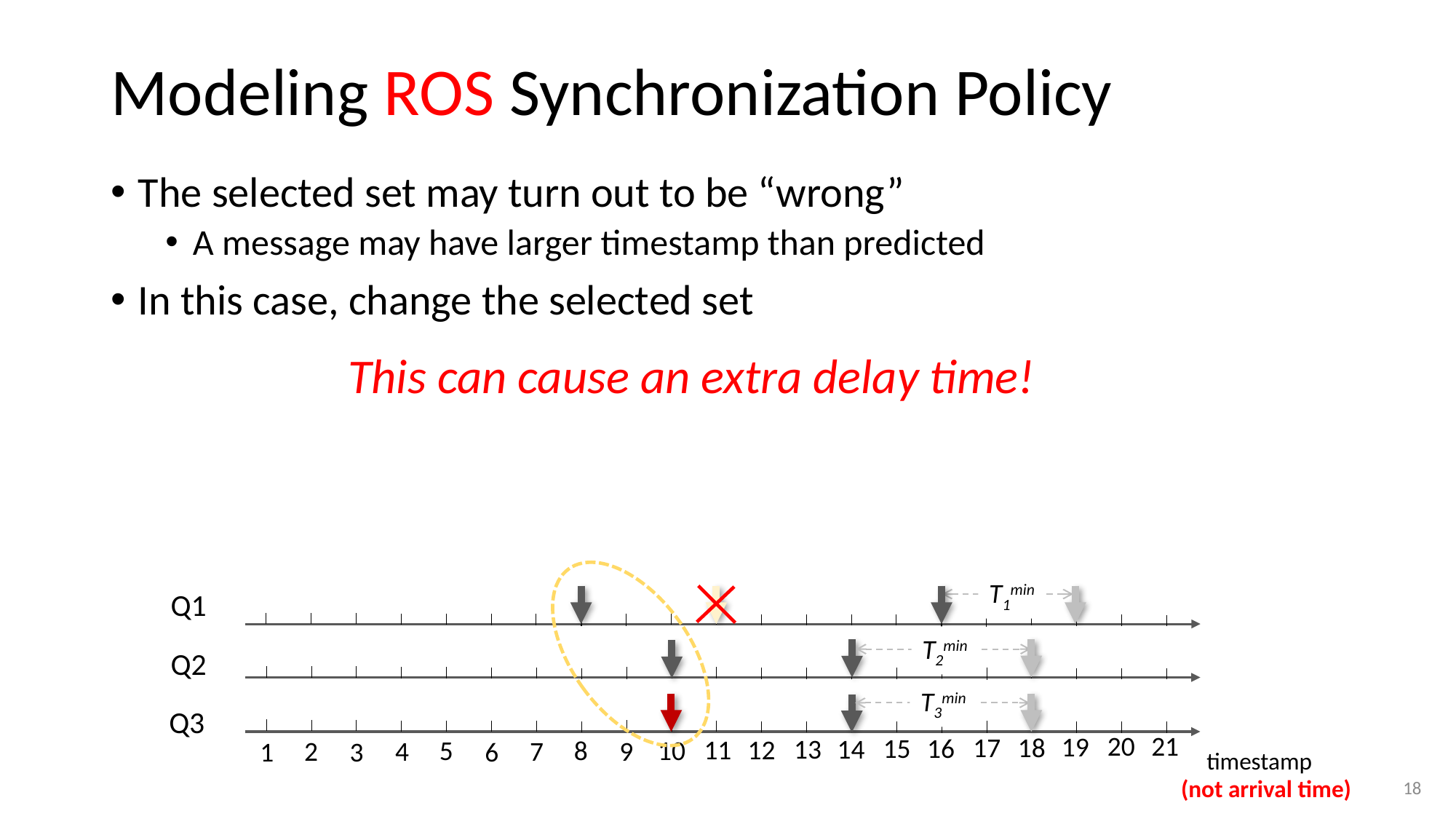

# Modeling ROS Synchronization Policy
The selected set may turn out to be “wrong”
A message may have larger timestamp than predicted
In this case, change the selected set

This can cause an extra delay time!

T1min
Q1
T2min
Q2
T3min
Q3
21
20
19
18
17
16
15
14
13
12
11
10
8
5
7
4
2
9
6
1
3
timestamp
18
(not arrival time)